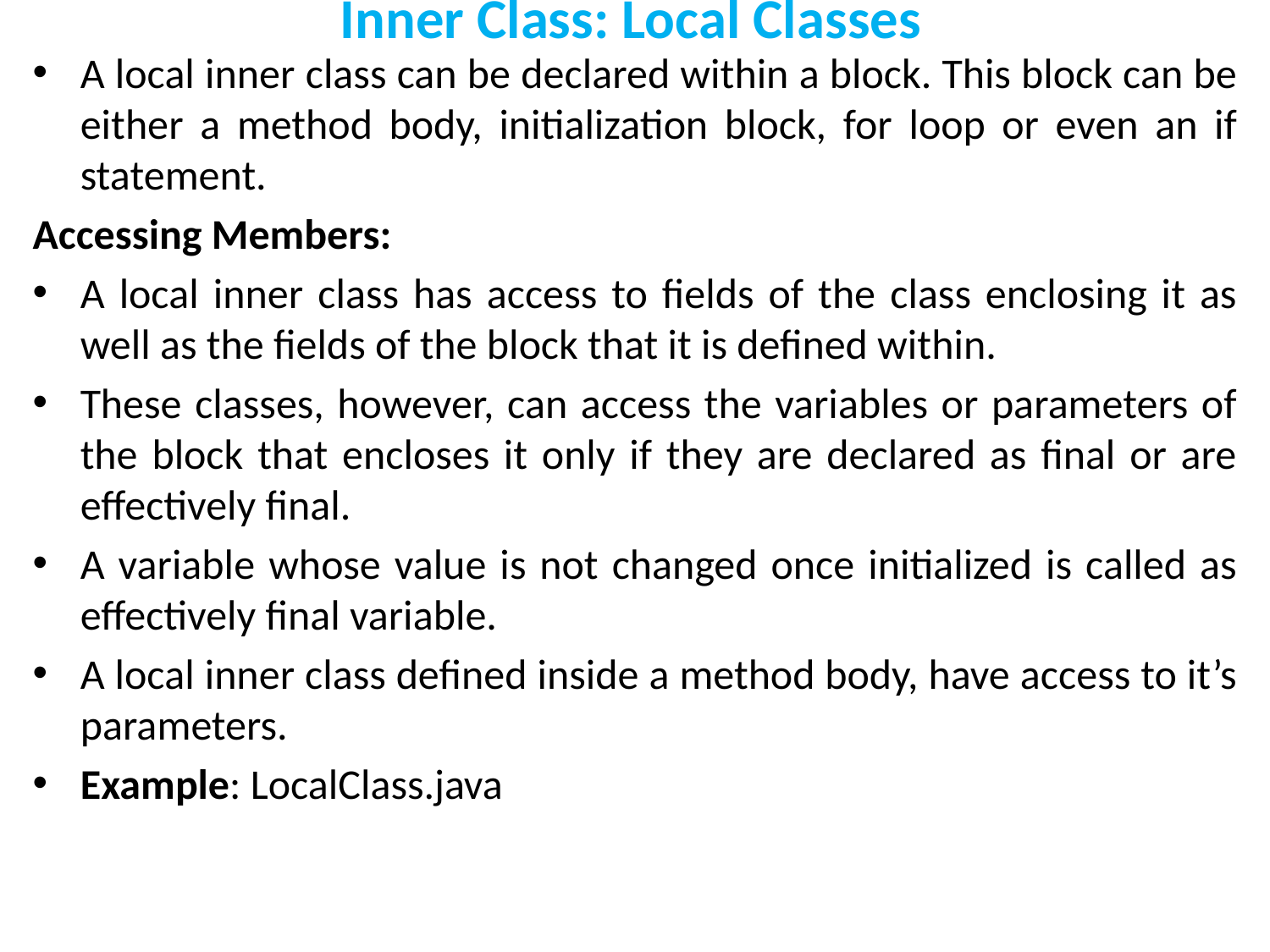

# Inner Class: Local Classes
A local inner class can be declared within a block. This block can be either a method body, initialization block, for loop or even an if statement.
Accessing Members:
A local inner class has access to fields of the class enclosing it as well as the fields of the block that it is defined within.
These classes, however, can access the variables or parameters of the block that encloses it only if they are declared as final or are effectively final.
A variable whose value is not changed once initialized is called as effectively final variable.
A local inner class defined inside a method body, have access to it’s parameters.
Example: LocalClass.java